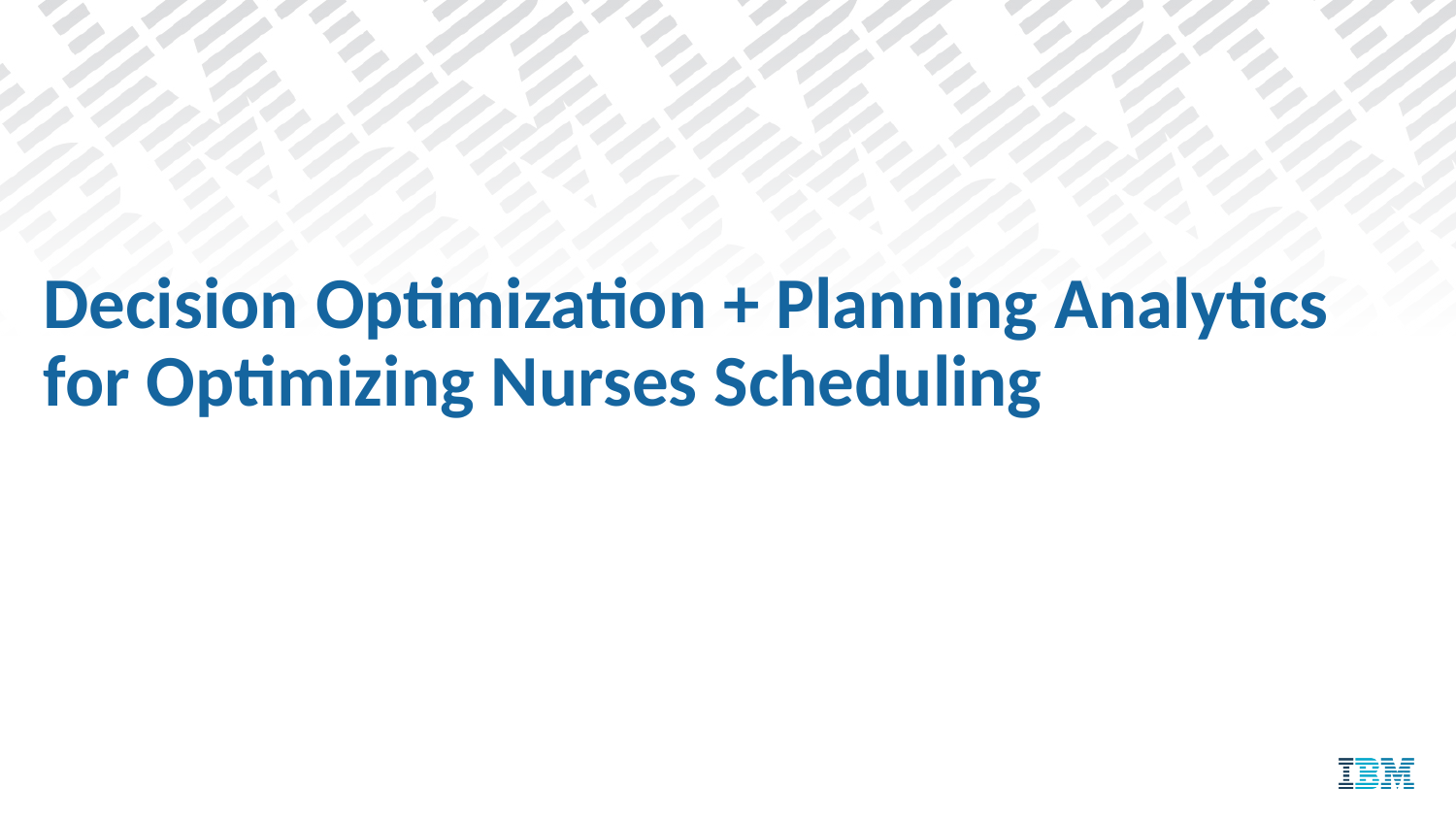

# Decision Optimization + Planning Analytics for Optimizing Nurses Scheduling